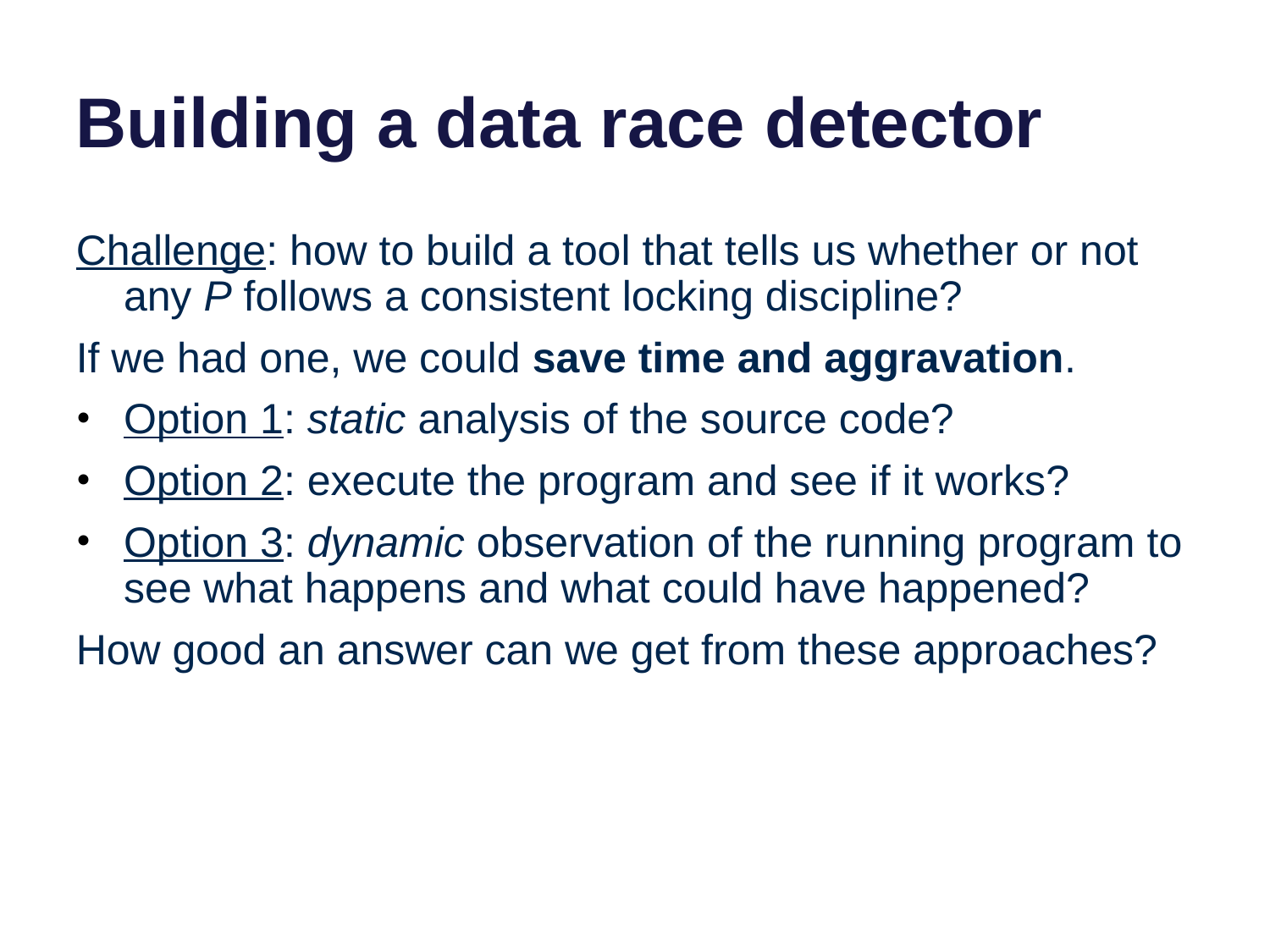

# Building a data race detector
Challenge: how to build a tool that tells us whether or not any P follows a consistent locking discipline?
If we had one, we could save time and aggravation.
Option 1: static analysis of the source code?
Option 2: execute the program and see if it works?
Option 3: dynamic observation of the running program to see what happens and what could have happened?
How good an answer can we get from these approaches?